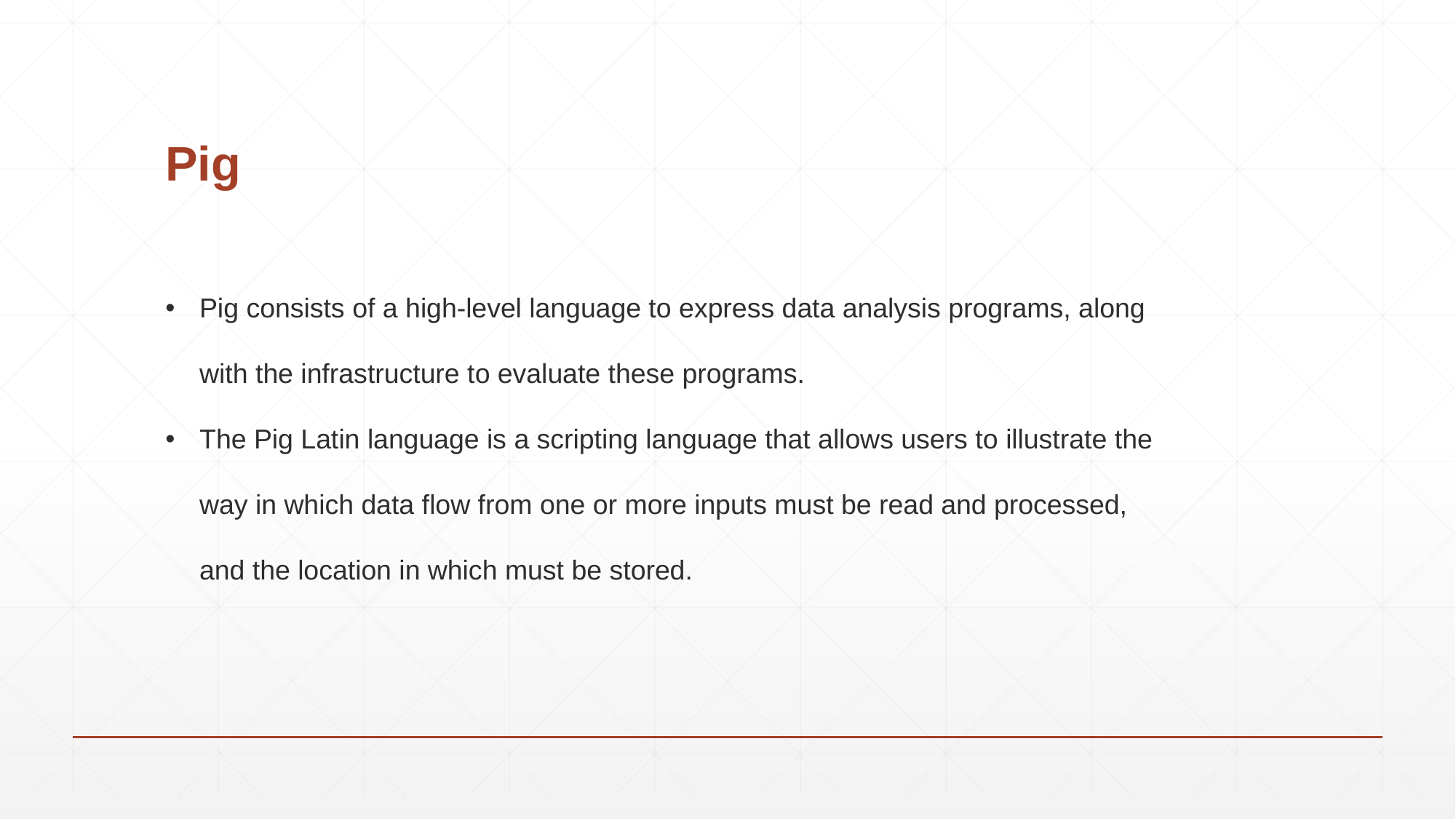

# Pig
Pig consists of a high-level language to express data analysis programs, along with the infrastructure to evaluate these programs.
The Pig Latin language is a scripting language that allows users to illustrate the way in which data flow from one or more inputs must be read and processed, and the location in which must be stored.